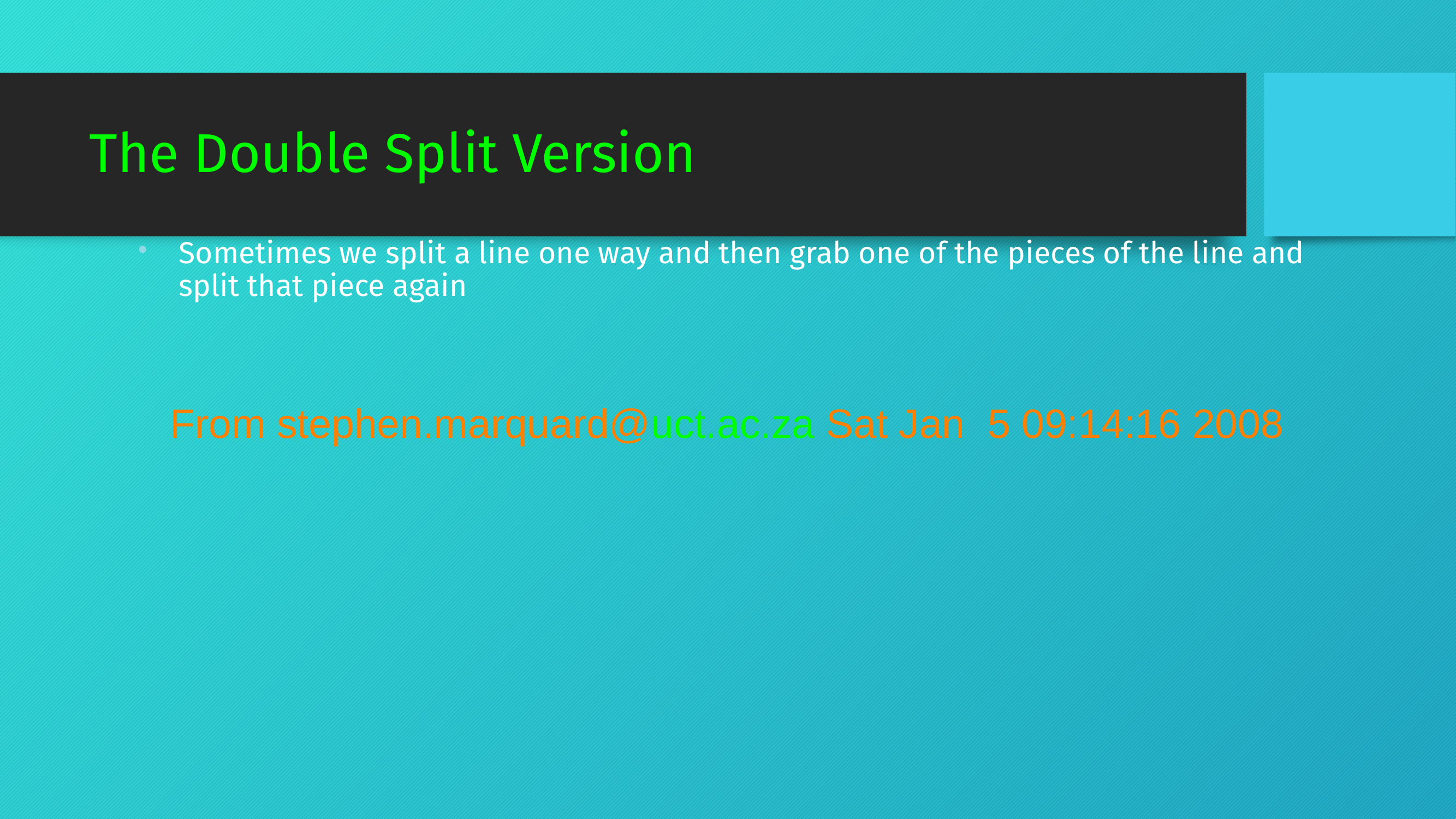

# The Double Split Version
Sometimes we split a line one way and then grab one of the pieces of the line and split that piece again
From stephen.marquard@uct.ac.za Sat Jan  5 09:14:16 2008